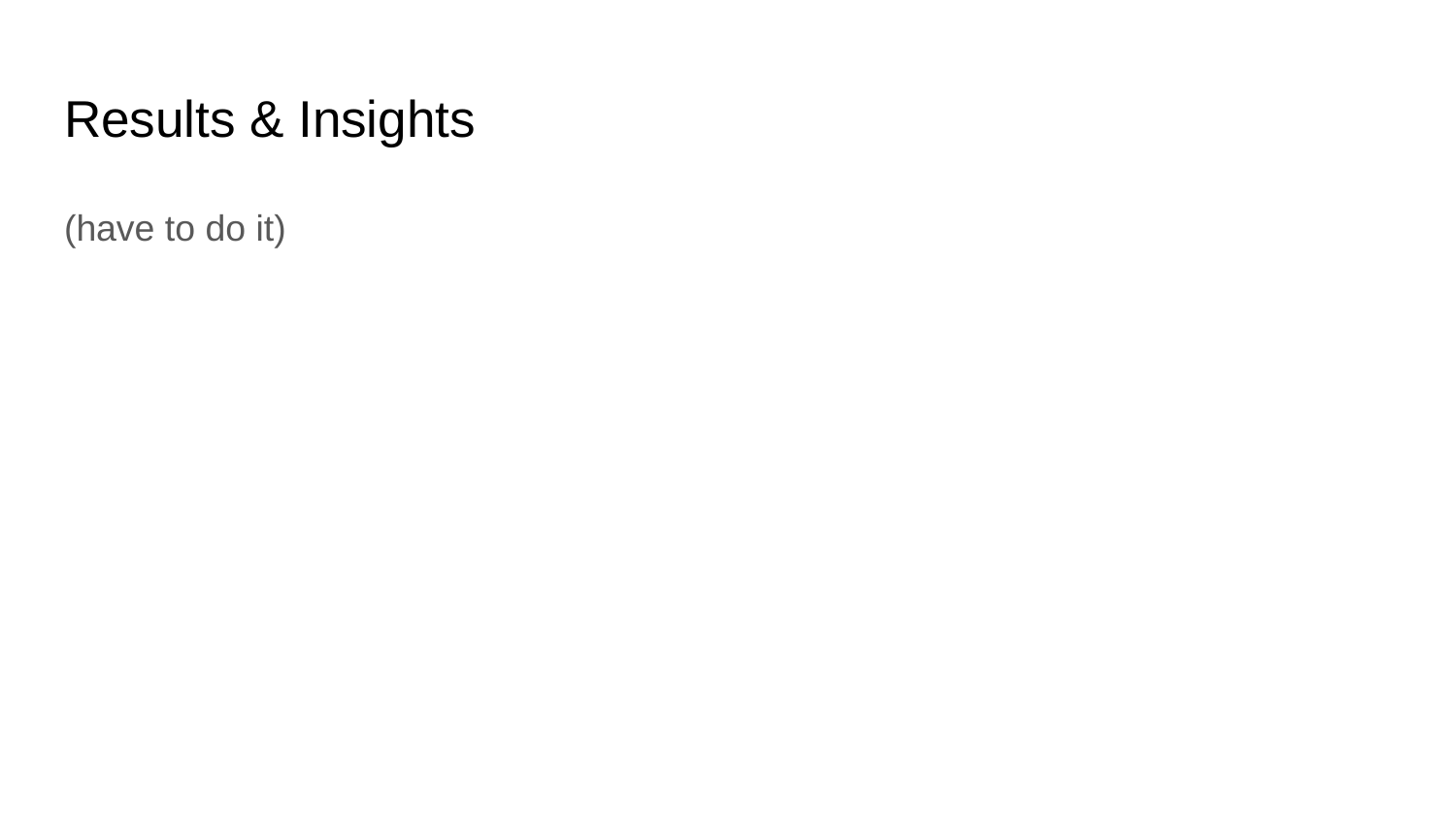

# Results & Insights
(have to do it)